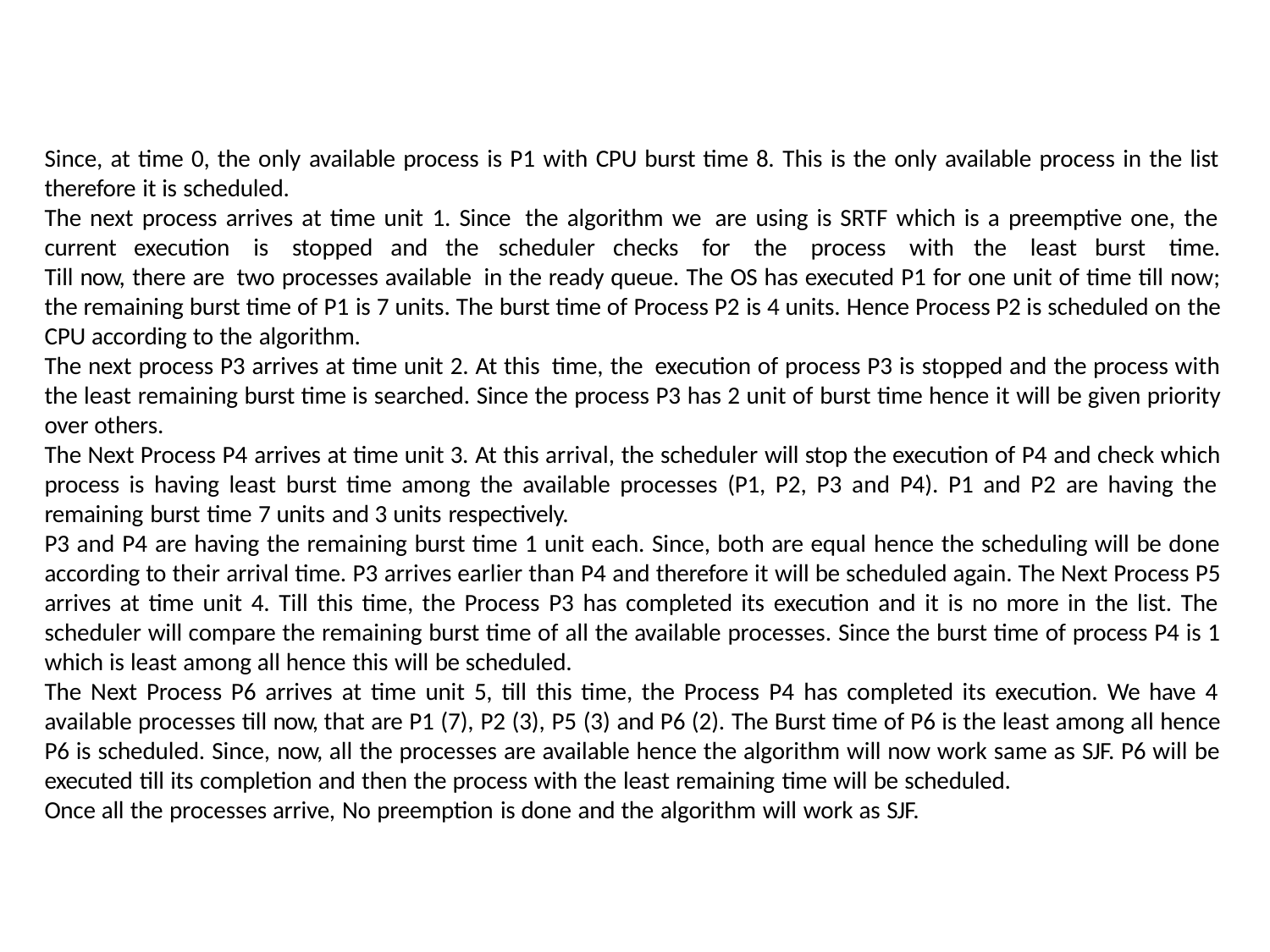

Since, at time 0, the only available process is P1 with CPU burst time 8. This is the only available process in the list  therefore it is scheduled.
The next process arrives at time unit 1. Since the algorithm we are using is SRTF which is a preemptive one, the  current execution  is  stopped and the   scheduler checks  for  the  process  with   the  least burst  time.  Till now, there are two processes available in the ready queue. The OS has executed P1 for one unit of time till now;  the remaining burst time of P1 is 7 units. The burst time of Process P2 is 4 units. Hence Process P2 is scheduled on the  CPU according to the algorithm.
The next process P3 arrives at time unit 2. At this time, the execution of process P3 is stopped and the process with  the least remaining burst time is searched. Since the process P3 has 2 unit of burst time hence it will be given priority  over others.
The Next Process P4 arrives at time unit 3. At this arrival, the scheduler will stop the execution of P4 and check which  process is having least burst time among the available processes (P1, P2, P3 and P4). P1 and P2 are having the  remaining burst time 7 units and 3 units respectively.
P3 and P4 are having the remaining burst time 1 unit each. Since, both are equal hence the scheduling will be done  according to their arrival time. P3 arrives earlier than P4 and therefore it will be scheduled again. The Next Process P5  arrives at time unit 4. Till this time, the Process P3 has completed its execution and it is no more in the list. The  scheduler will compare the remaining burst time of all the available processes. Since the burst time of process P4 is 1  which is least among all hence this will be scheduled.
The Next Process P6 arrives at time unit 5, till this time, the Process P4 has completed its execution. We have 4  available processes till now, that are P1 (7), P2 (3), P5 (3) and P6 (2). The Burst time of P6 is the least among all hence  P6 is scheduled. Since, now, all the processes are available hence the algorithm will now work same as SJF. P6 will be  executed till its completion and then the process with the least remaining time will be scheduled.
Once all the processes arrive, No preemption is done and the algorithm will work as SJF.